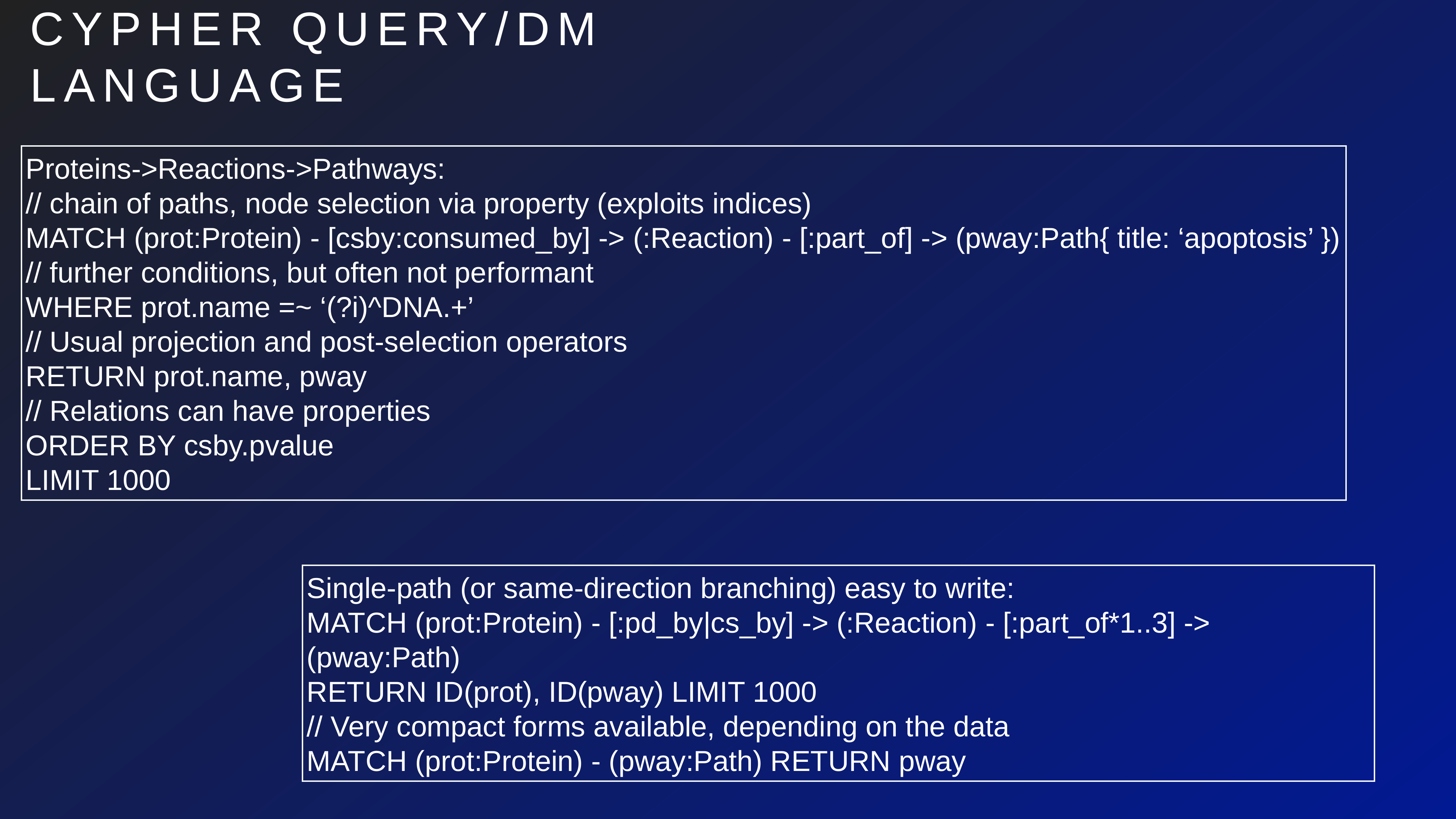

Cypher Query/DM Language
Proteins->Reactions->Pathways:
// chain of paths, node selection via property (exploits indices)
MATCH (prot:Protein) - [csby:consumed_by] -> (:Reaction) - [:part_of] -> (pway:Path{ title: ‘apoptosis’ })
// further conditions, but often not performant
WHERE prot.name =~ ‘(?i)^DNA.+’
// Usual projection and post-selection operators
RETURN prot.name, pway
// Relations can have properties
ORDER BY csby.pvalue
LIMIT 1000
Single-path (or same-direction branching) easy to write:
MATCH (prot:Protein) - [:pd_by|cs_by] -> (:Reaction) - [:part_of*1..3] -> (pway:Path)
RETURN ID(prot), ID(pway) LIMIT 1000
// Very compact forms available, depending on the data
MATCH (prot:Protein) - (pway:Path) RETURN pway